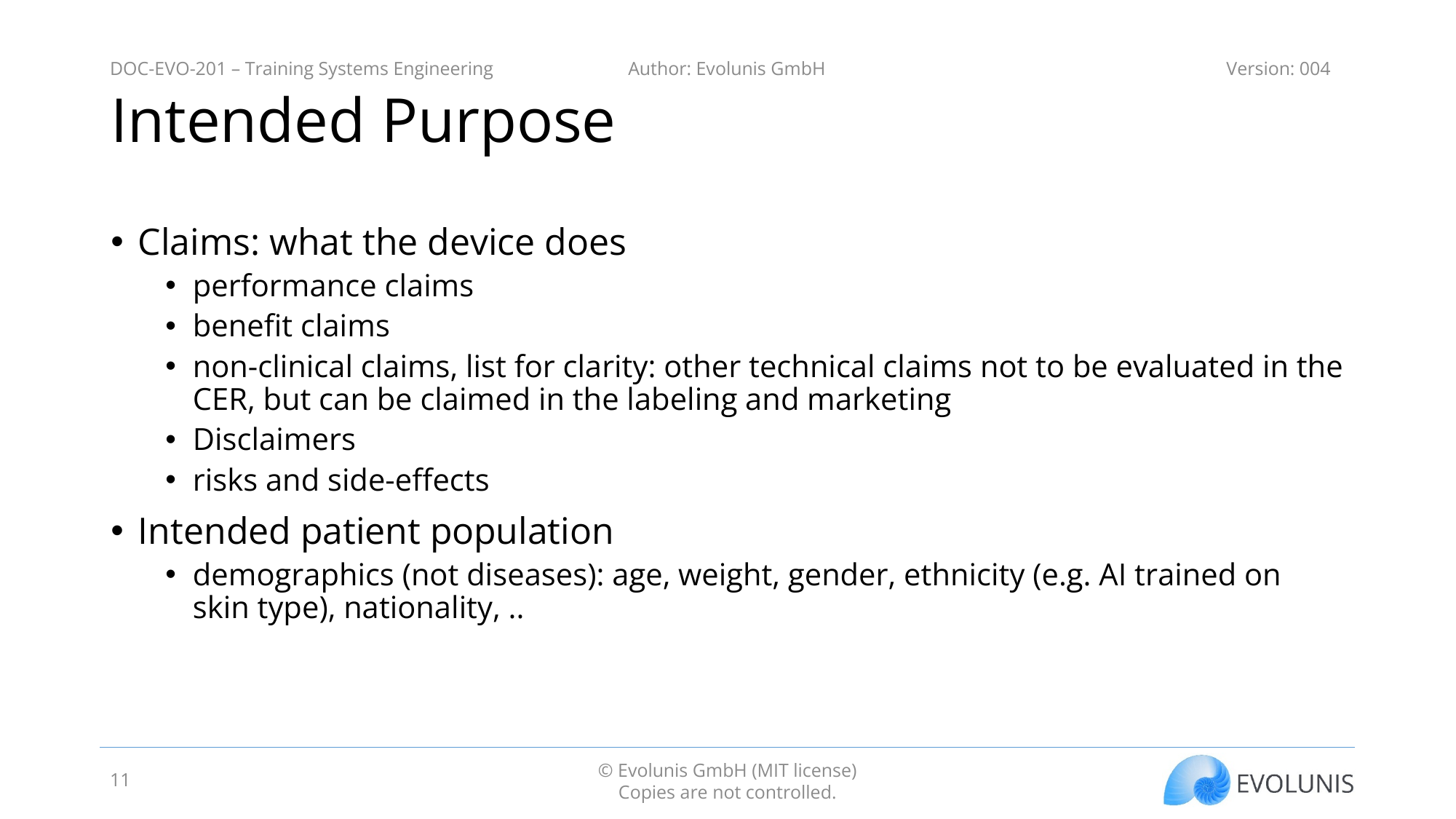

# Intended Purpose
Claims: what the device does
performance claims
benefit claims
non-clinical claims, list for clarity: other technical claims not to be evaluated in the CER, but can be claimed in the labeling and marketing
Disclaimers
risks and side-effects
Intended patient population
demographics (not diseases): age, weight, gender, ethnicity (e.g. AI trained on skin type), nationality, ..
11